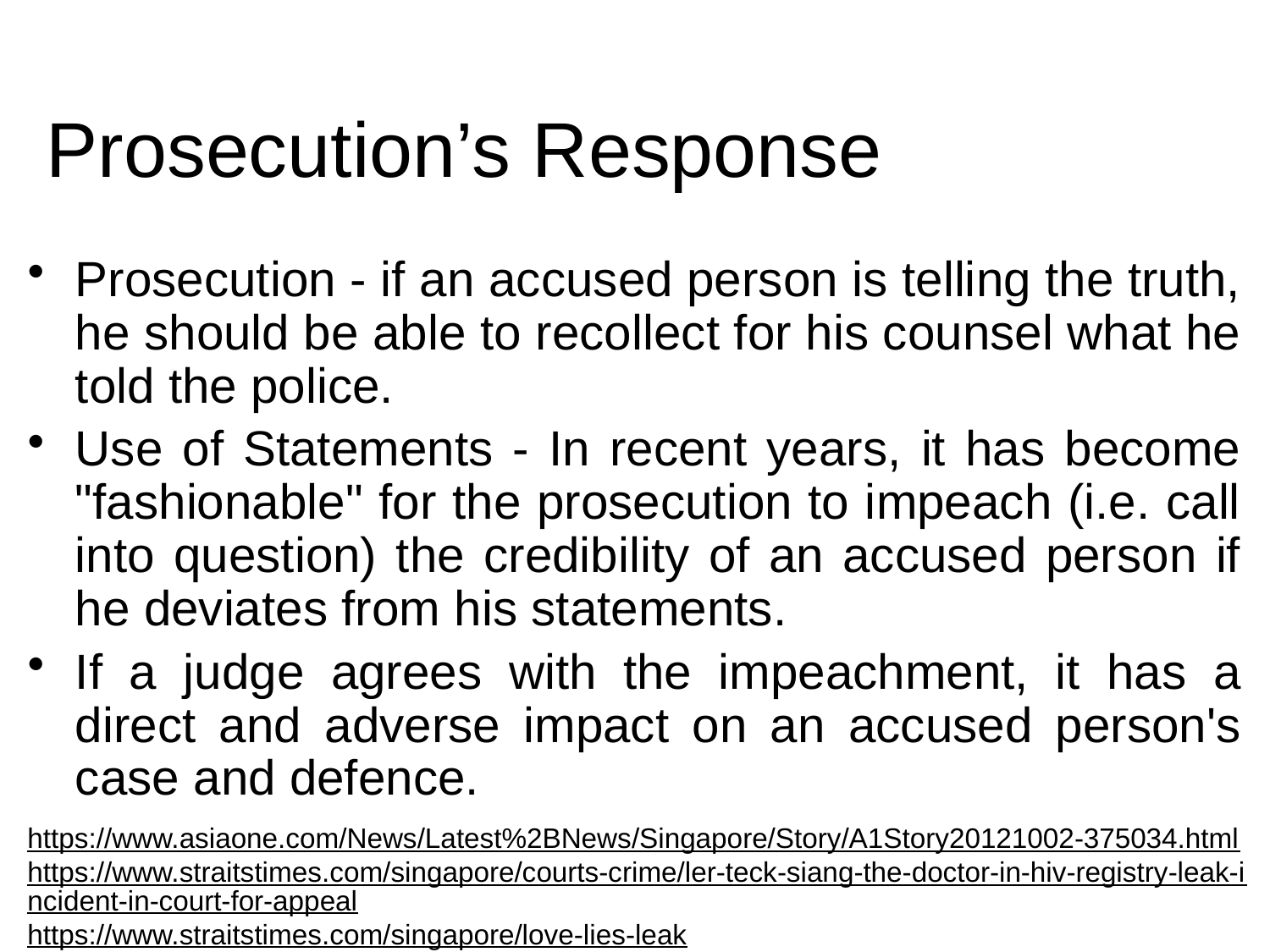

# Prosecution’s Response
Prosecution - if an accused person is telling the truth, he should be able to recollect for his counsel what he told the police.
Use of Statements - In recent years, it has become "fashionable" for the prosecution to impeach (i.e. call into question) the credibility of an accused person if he deviates from his statements.
If a judge agrees with the impeachment, it has a direct and adverse impact on an accused person's case and defence.

https://www.asiaone.com/News/Latest%2BNews/Singapore/Story/A1Story20121002-375034.html
https://www.straitstimes.com/singapore/courts-crime/ler-teck-siang-the-doctor-in-hiv-registry-leak-incident-in-court-for-appeal
https://www.straitstimes.com/singapore/love-lies-leak